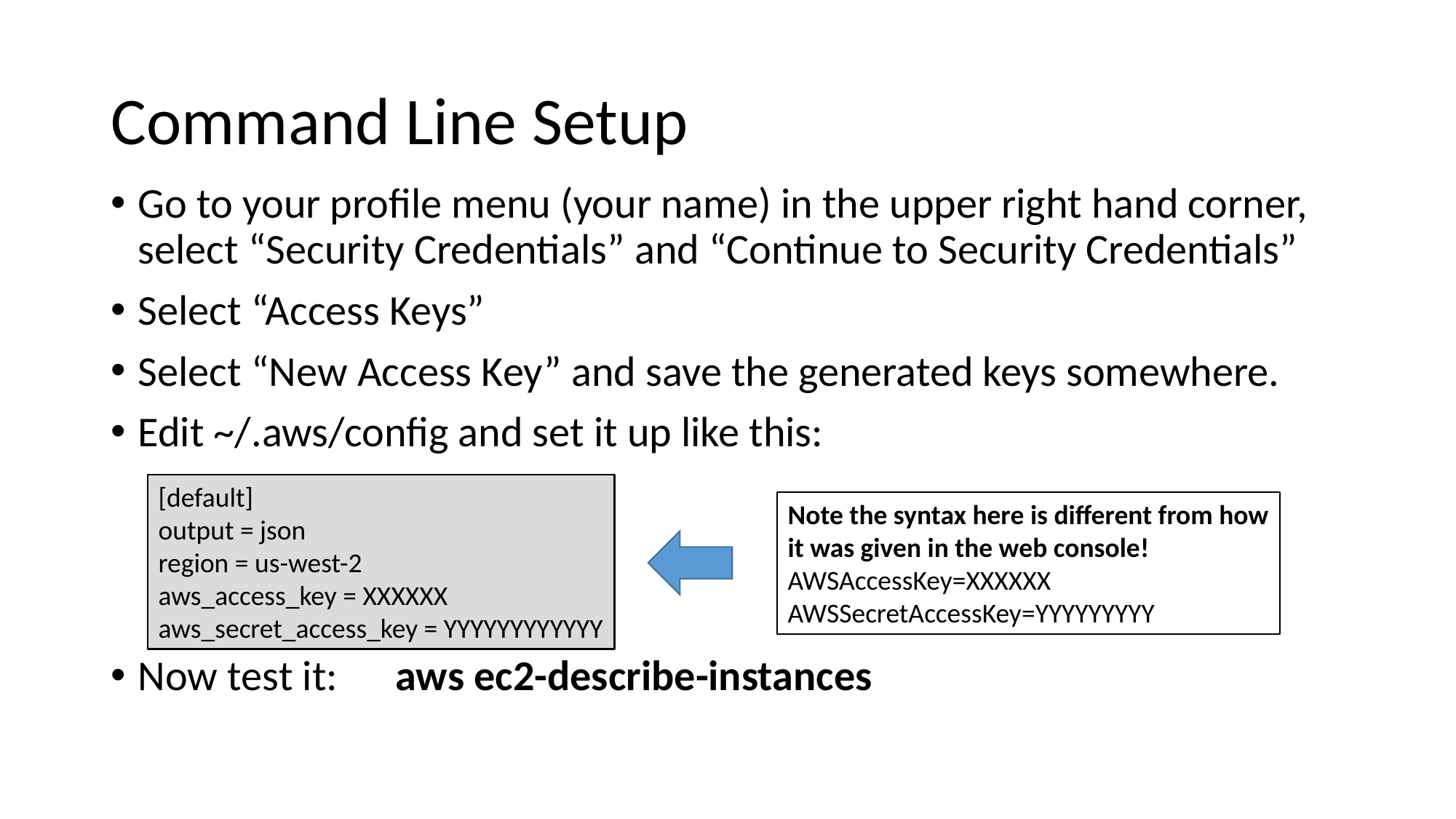

# Command Line Setup
Go to your profile menu (your name) in the upper right hand corner, select “Security Credentials” and “Continue to Security Credentials”
Select “Access Keys”
Select “New Access Key” and save the generated keys somewhere.
Edit ~/.aws/config and set it up like this:

Now test it:      aws ec2-describe-instances

[default]
output = json
region = us-west-2
aws_access_key = XXXXXX
aws_secret_access_key = YYYYYYYYYYYY
Note the syntax here is different from how
it was given in the web console!
AWSAccessKey=XXXXXX
AWSSecretAccessKey=YYYYYYYYY